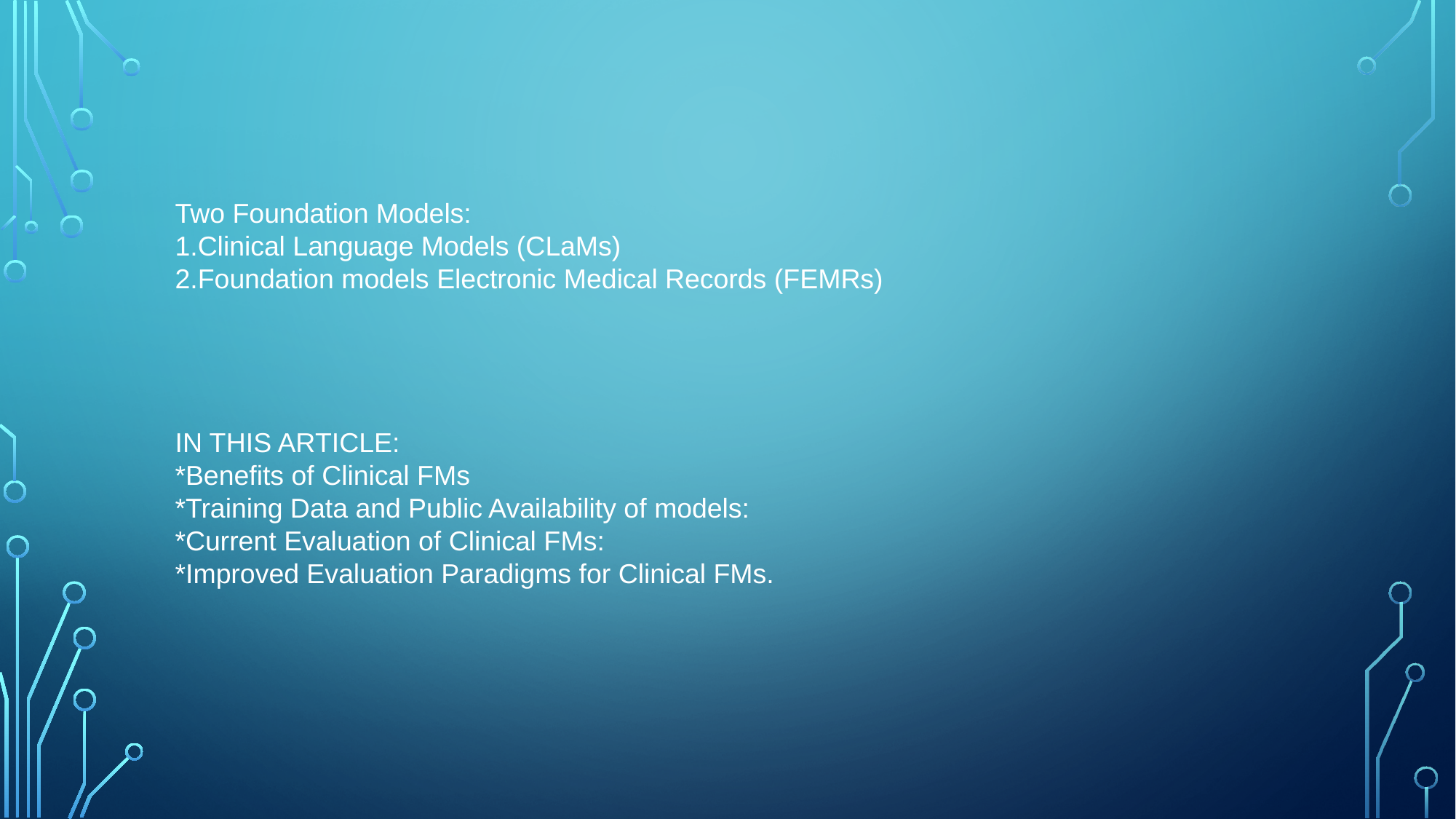

Two Foundation Models:
1.Clinical Language Models (CLaMs)
2.Foundation models Electronic Medical Records (FEMRs)

IN THIS ARTICLE:
*Benefits of Clinical FMs
*Training Data and Public Availability of models:
*Current Evaluation of Clinical FMs:
*Improved Evaluation Paradigms for Clinical FMs.